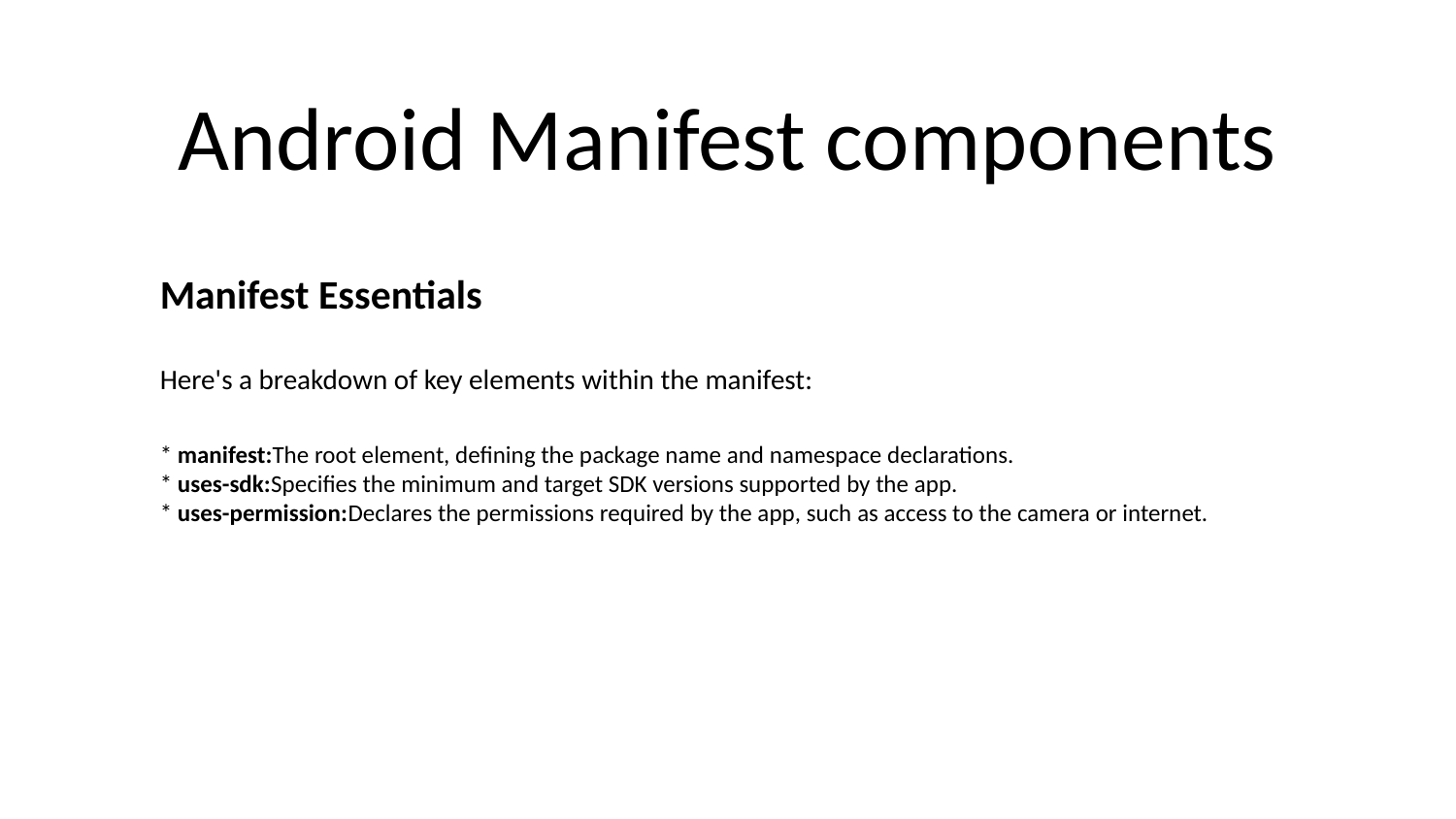

# Android Manifest components

Manifest Essentials

Here's a breakdown of key elements within the manifest:

* manifest:The root element, defining the package name and namespace declarations.
* uses-sdk:Specifies the minimum and target SDK versions supported by the app.
* uses-permission:Declares the permissions required by the app, such as access to the camera or internet.